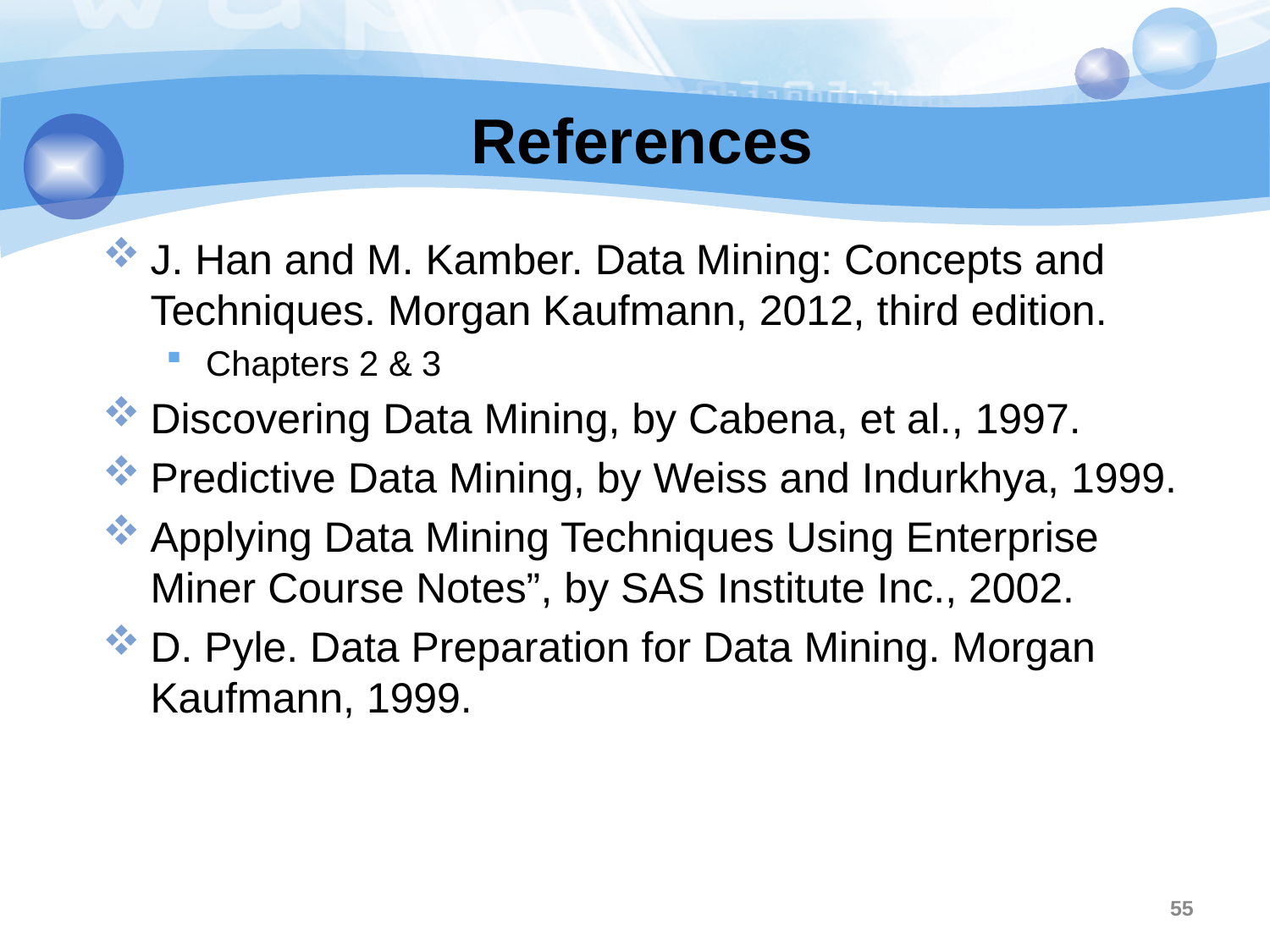

55
# References
J. Han and M. Kamber. Data Mining: Concepts and Techniques. Morgan Kaufmann, 2012, third edition.
Chapters 2 & 3
Discovering Data Mining, by Cabena, et al., 1997.
Predictive Data Mining, by Weiss and Indurkhya, 1999.
Applying Data Mining Techniques Using Enterprise Miner Course Notes”, by SAS Institute Inc., 2002.
D. Pyle. Data Preparation for Data Mining. Morgan Kaufmann, 1999.